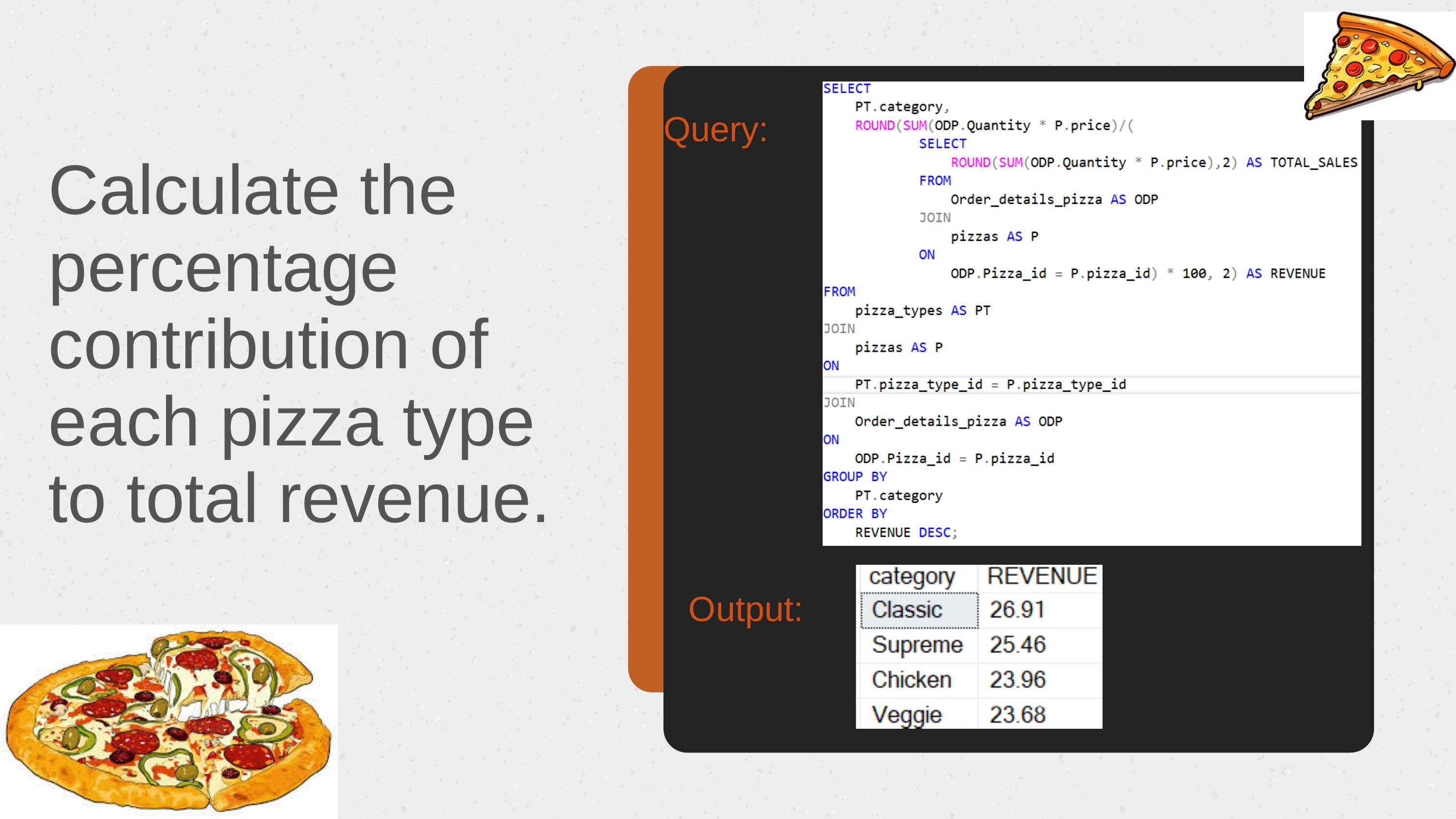

Query:
Calculate the percentage contribution of each pizza type to total revenue.

Output: